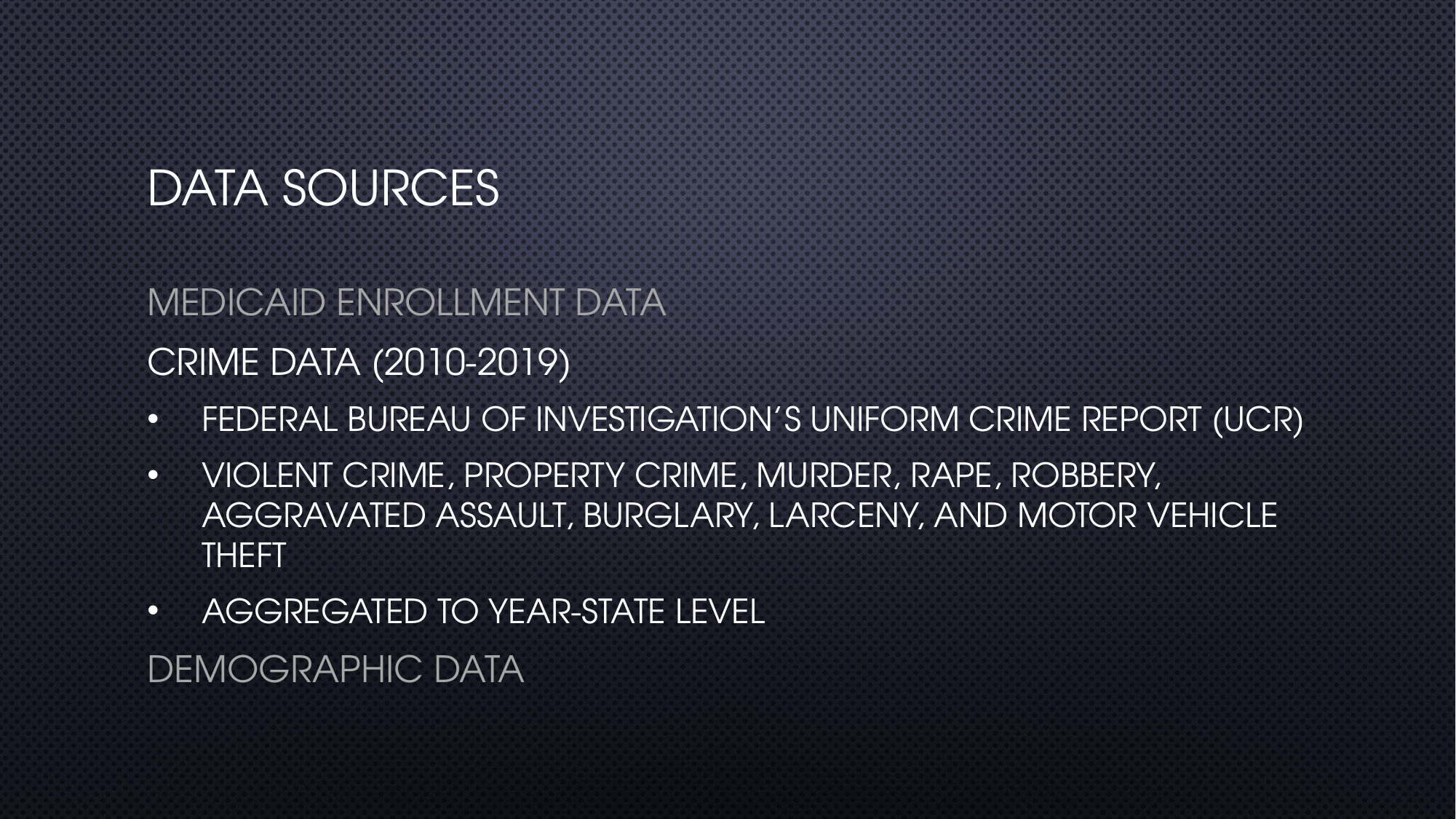

# Data Sources
Medicaid Enrollment Data
Crime Data (2010-2019)
Federal Bureau of Investigation’s Uniform Crime Report (UCR)
Violent crime, property crime, murder, rape, robbery, aggravated assault, burglary, larceny, and motor vehicle theft
Aggregated to year-state level
Demographic Data